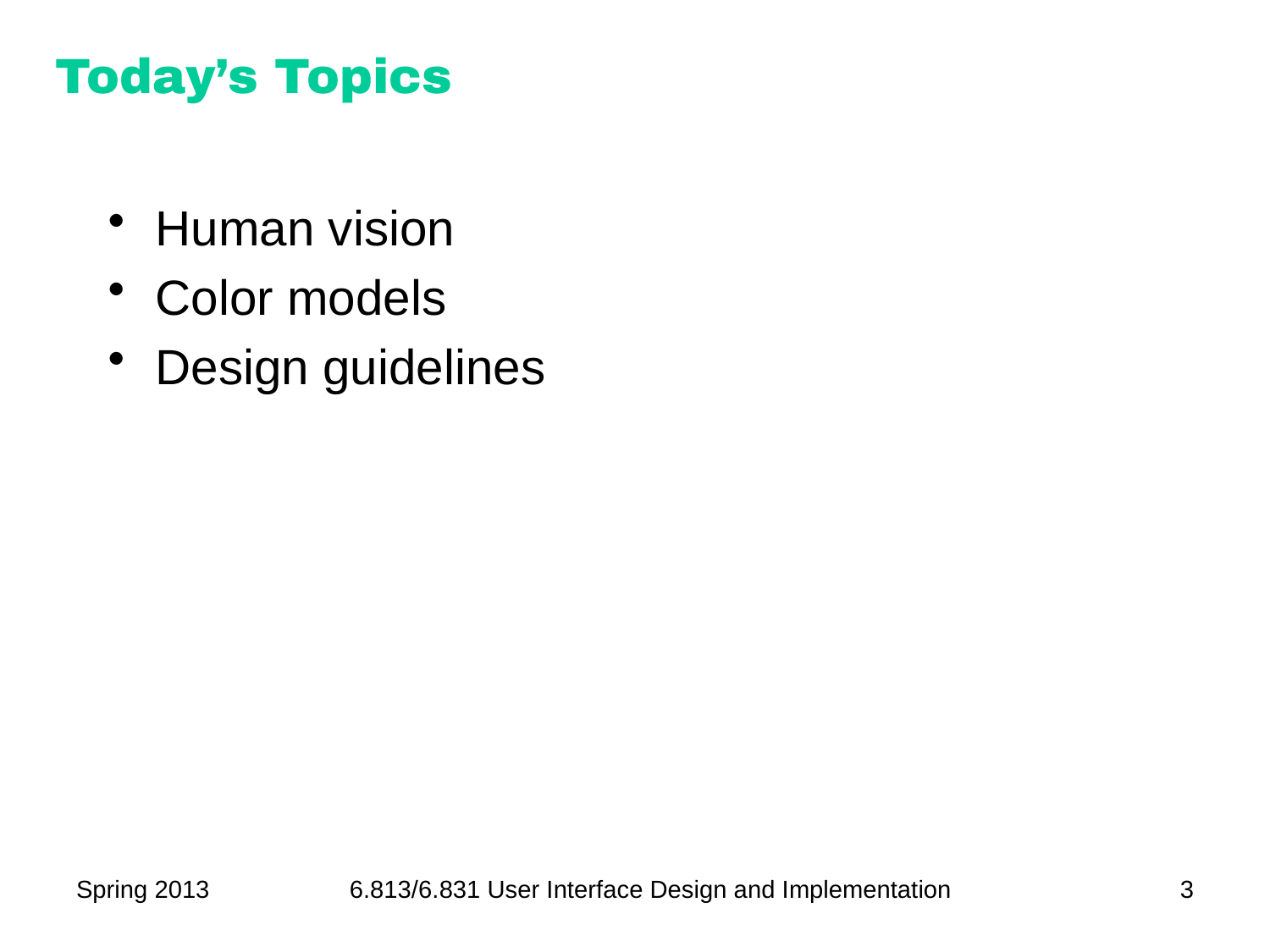

# Today’s Topics
Human vision
Color models
Design guidelines

Spring 2013
6.813/6.831 User Interface Design and Implementation
3